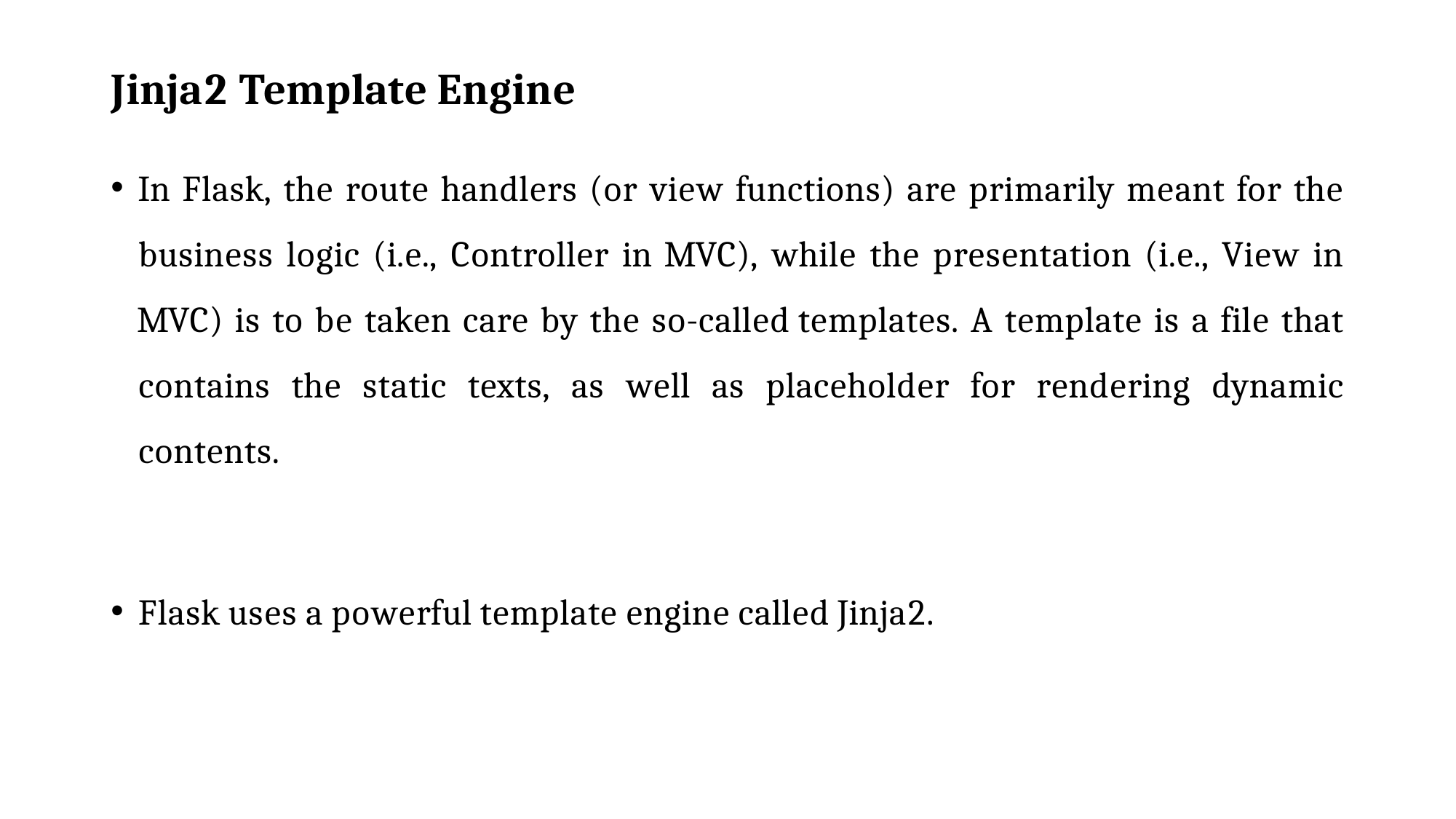

# Jinja2 Template Engine
In Flask, the route handlers (or view functions) are primarily meant for the business logic (i.e., Controller in MVC), while the presentation (i.e., View in MVC) is to be taken care by the so-called templates. A template is a file that contains the static texts, as well as placeholder for rendering dynamic contents.

Flask uses a powerful template engine called Jinja2.